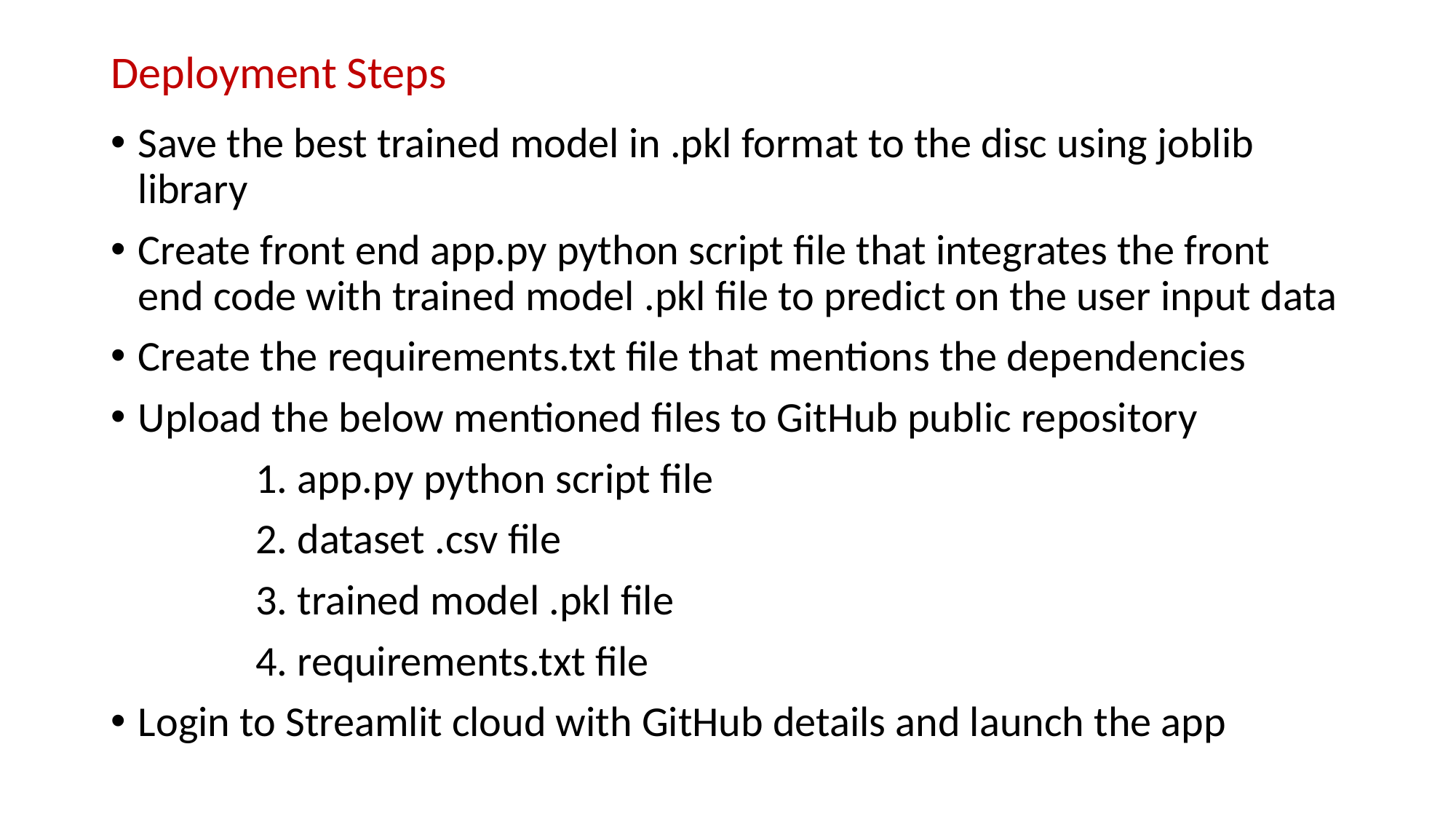

# Deployment Steps
Save the best trained model in .pkl format to the disc using joblib library
Create front end app.py python script file that integrates the front end code with trained model .pkl file to predict on the user input data
Create the requirements.txt file that mentions the dependencies
Upload the below mentioned files to GitHub public repository
               1. app.py python script file
               2. dataset .csv file
               3. trained model .pkl file
               4. requirements.txt file
Login to Streamlit cloud with GitHub details and launch the app